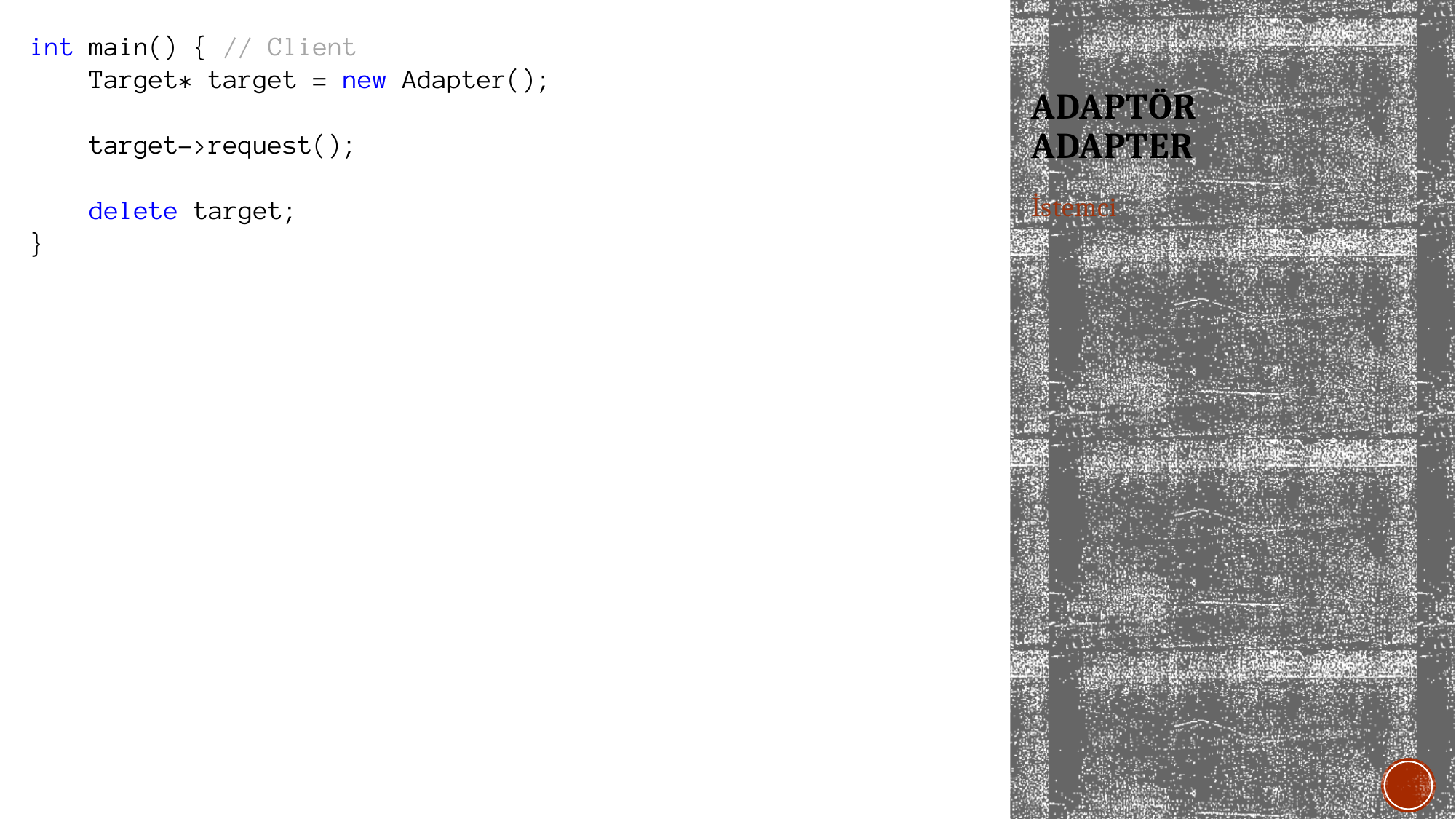

int main() { // Client
    Target* target = new Adapter();

    target->request();

    delete target;
}

# ADAPTÖR ADAPTER
İstemci